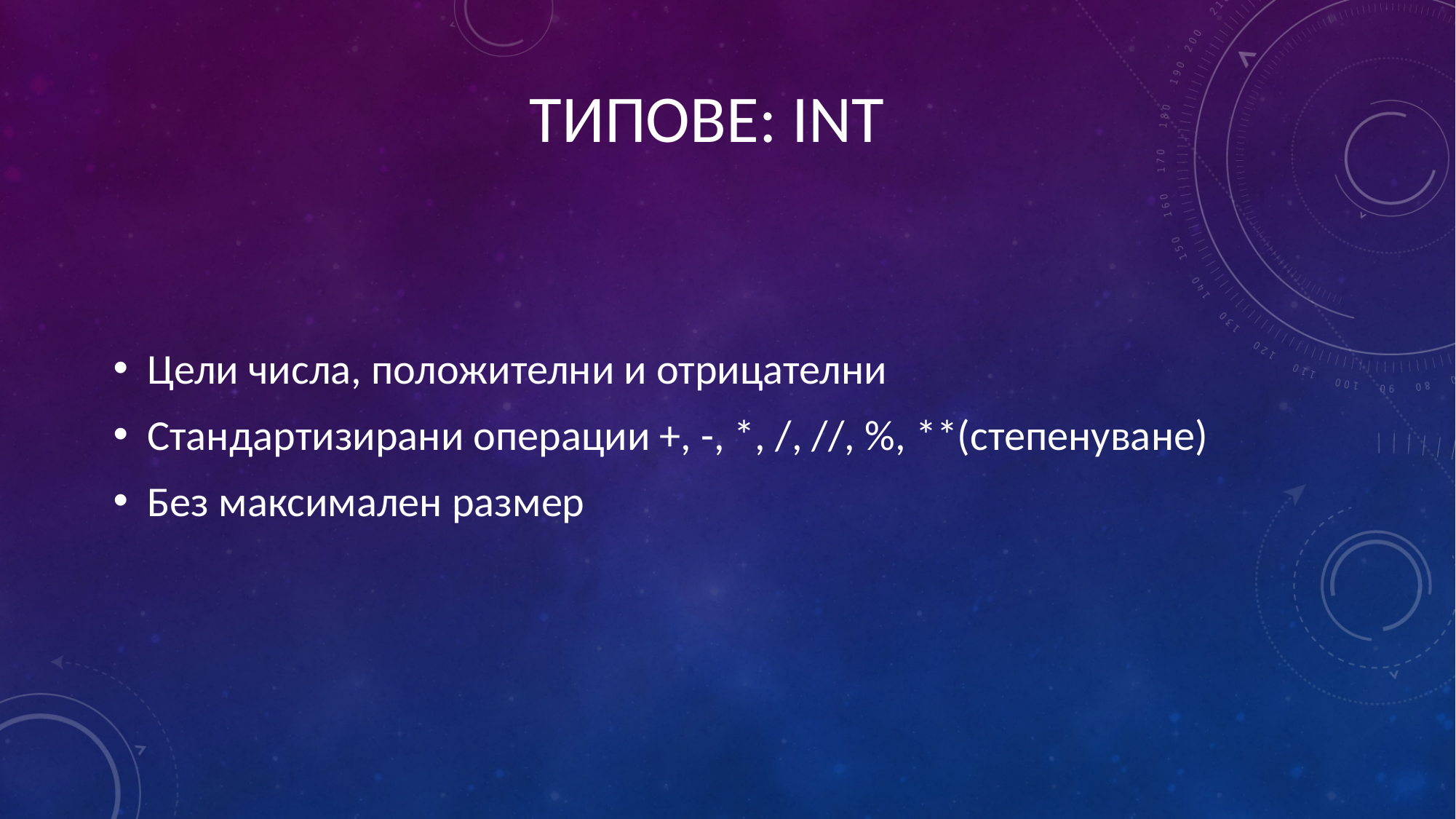

Типове: Int
Цели числа, положителни и отрицателни
Стандартизирани операции +, -, *, /, //, %, **(степенуване)
Без максимален размер